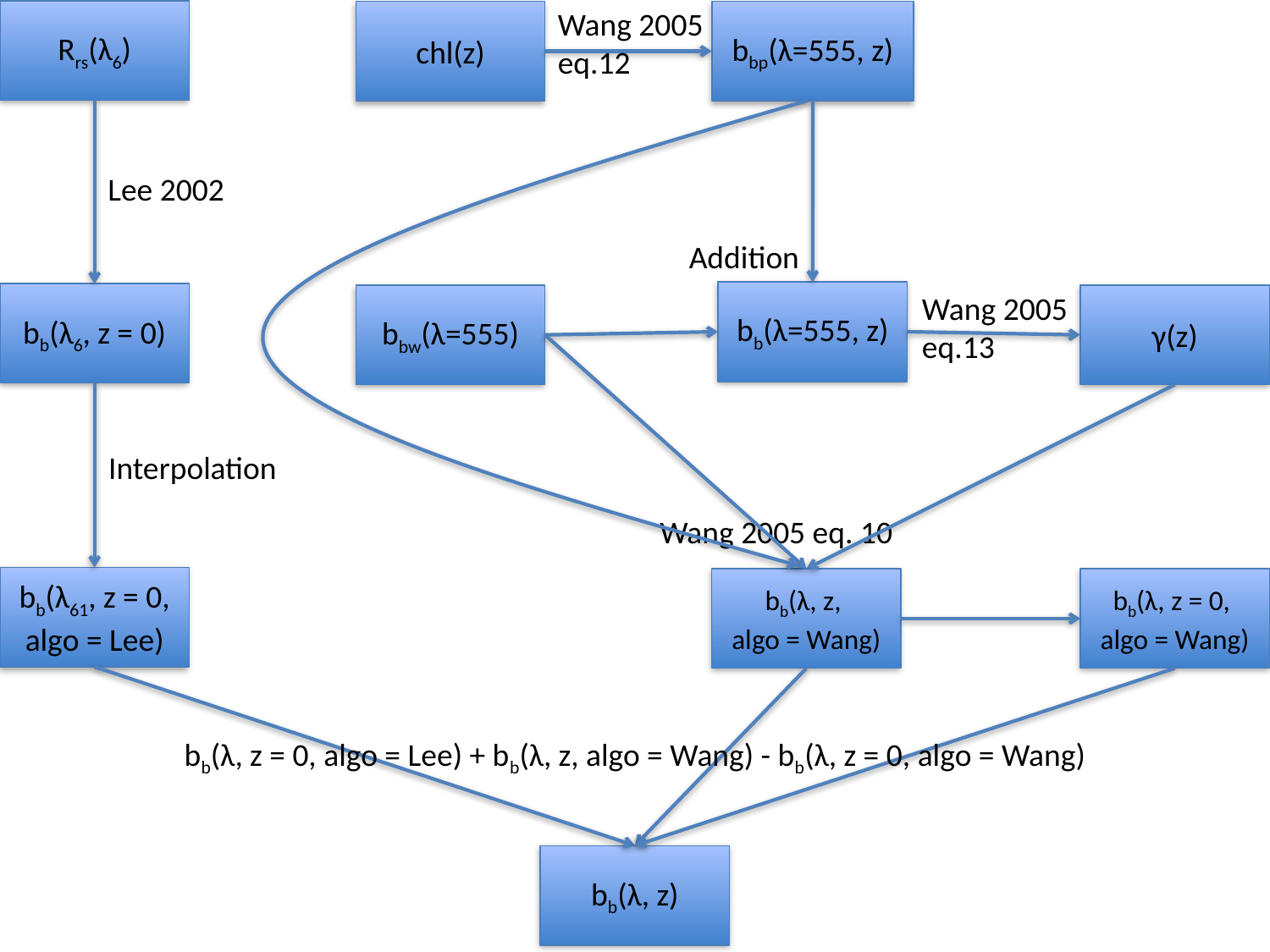

Wang 2005 eq.12
Rrs(λ6)
chl(z)
bbp(λ=555, z)

Lee 2002
Addition
bb(λ=555, z)
Wang 2005 eq.13
bb(λ6, z = 0)
bbw(λ=555)
γ(z)
Interpolation
Wang 2005 eq. 10
bb(λ61, z = 0,
algo = Lee)
bb(λ, z,
algo = Wang)
bb(λ, z = 0,
algo = Wang)
bb(λ, z = 0, algo = Lee) + bb(λ, z, algo = Wang) - bb(λ, z = 0, algo = Wang)
bb(λ, z)